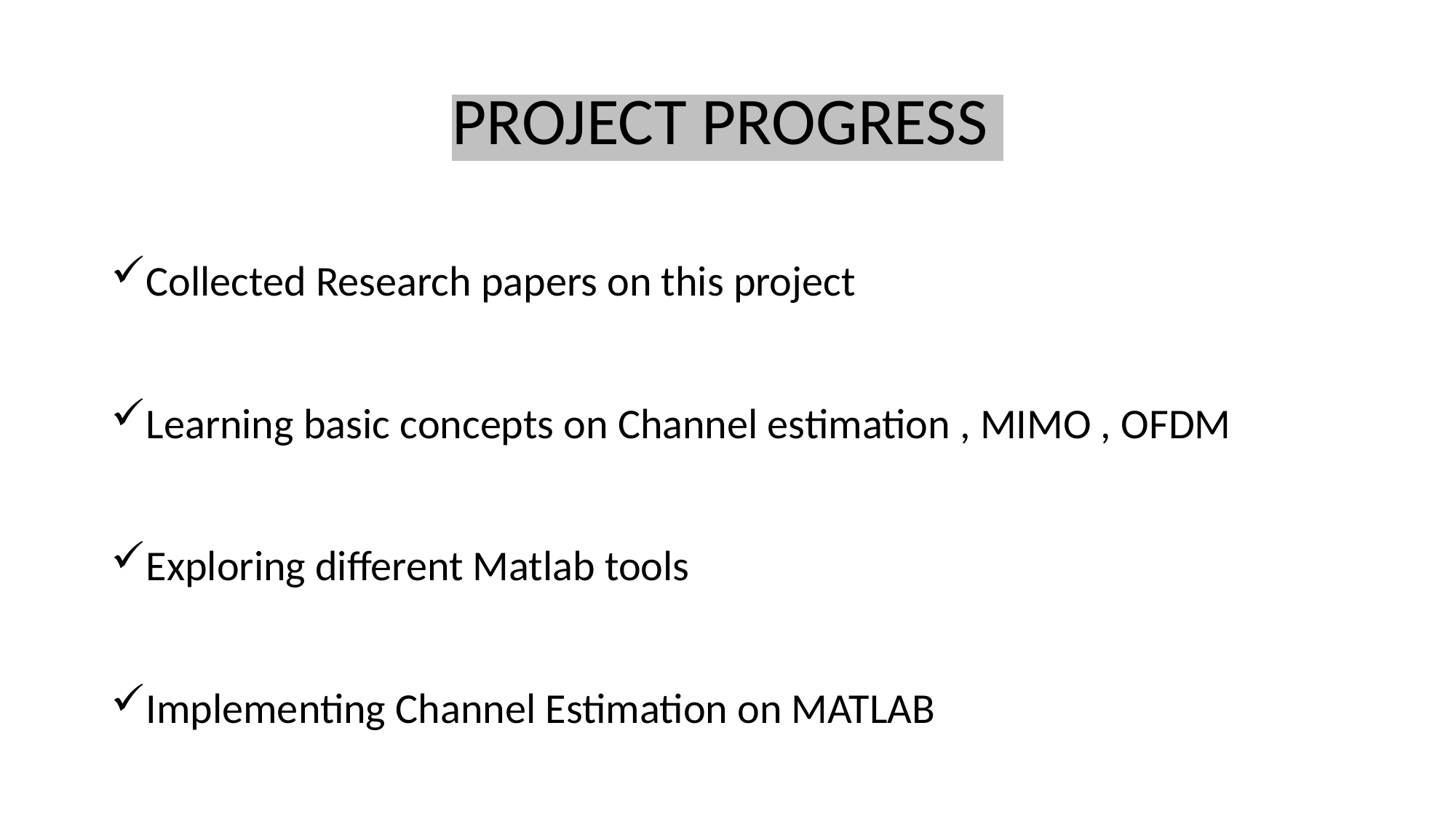

# PROJECT PROGRESS
Collected Research papers on this project
Learning basic concepts on Channel estimation , MIMO , OFDM
Exploring different Matlab tools
Implementing Channel Estimation on MATLAB